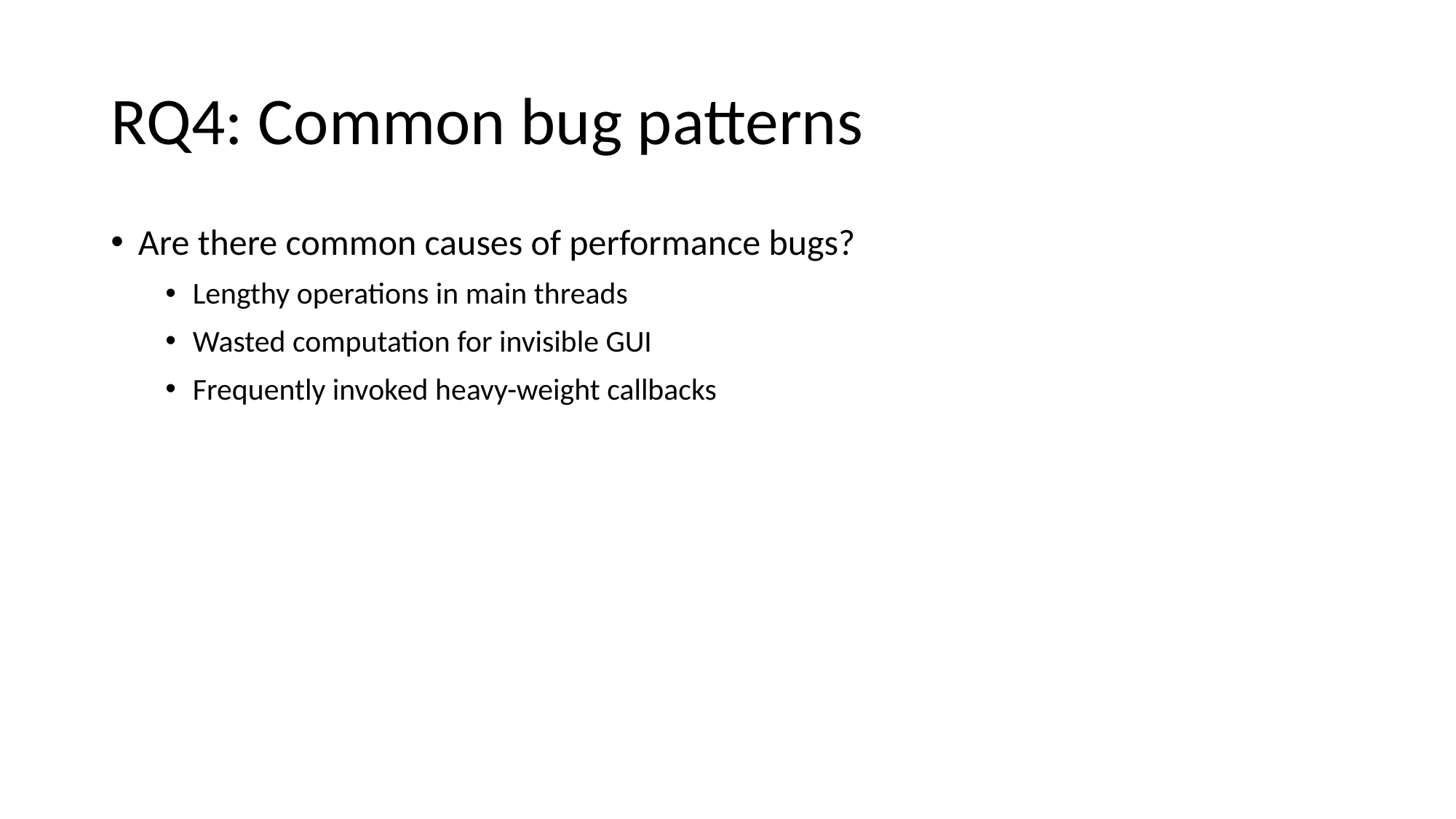

# RQ4: Common bug patterns
Are there common causes of performance bugs?
Lengthy operations in main threads
Wasted computation for invisible GUI
Frequently invoked heavy-weight callbacks